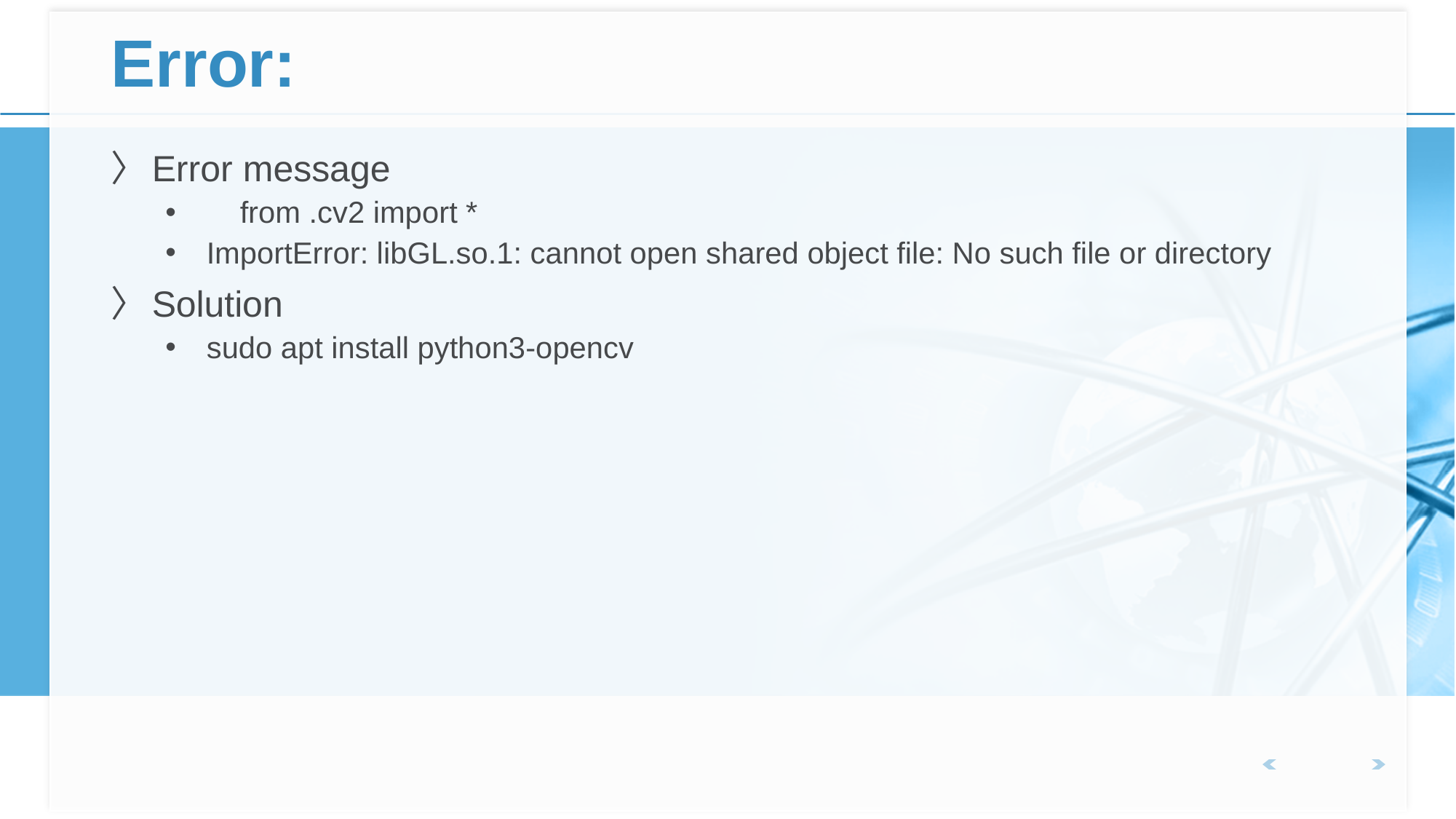

# Error:
Error message
    from .cv2 import *
ImportError: libGL.so.1: cannot open shared object file: No such file or directory
Solution
sudo apt install python3-opencv